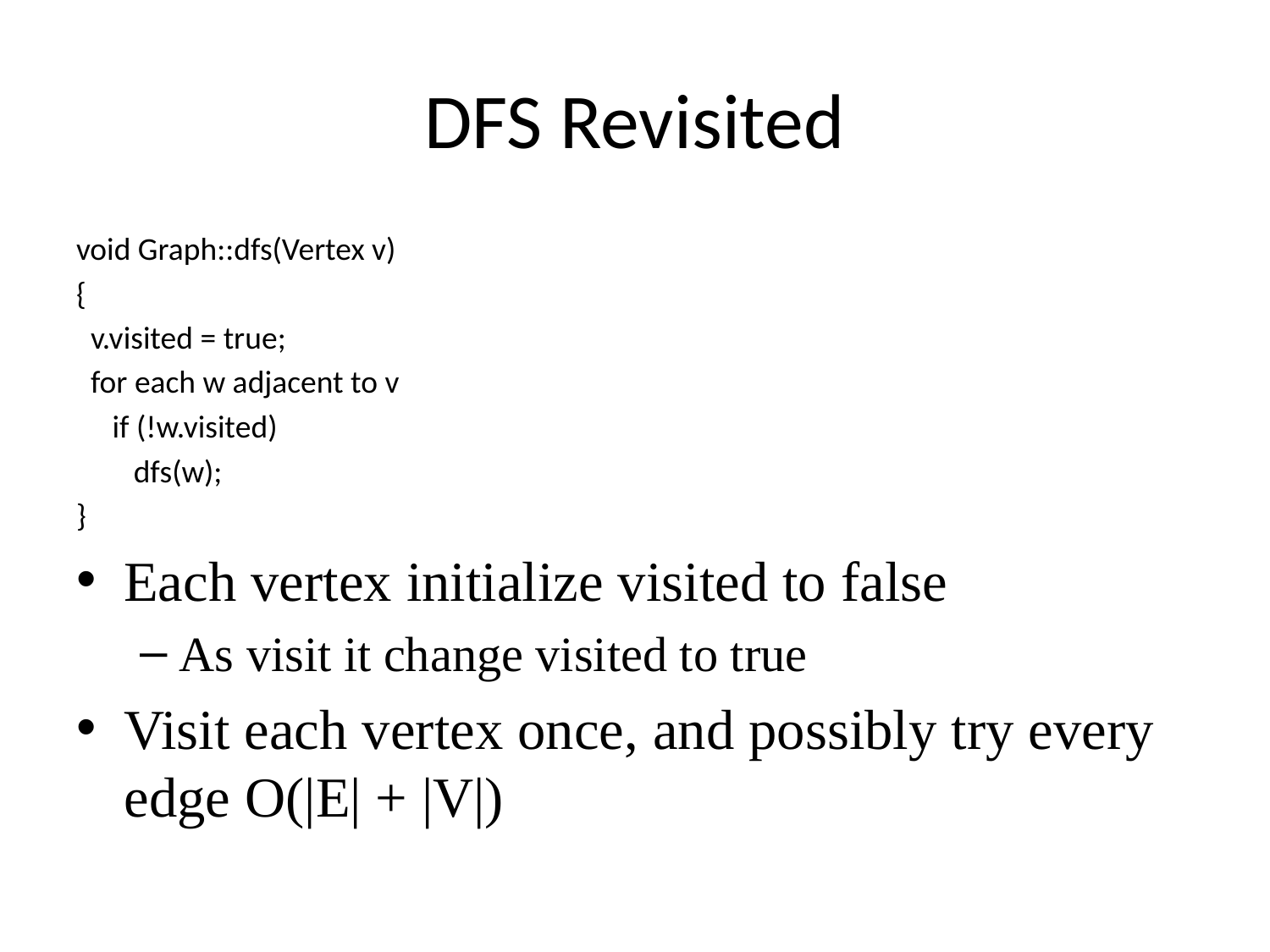

# DFS Revisited
void Graph::dfs(Vertex v)
{
  v.visited = true;
  for each w adjacent to v
     if (!w.visited)
        dfs(w);
}
Each vertex initialize visited to false
As visit it change visited to true
Visit each vertex once, and possibly try every edge O(|E| + |V|)